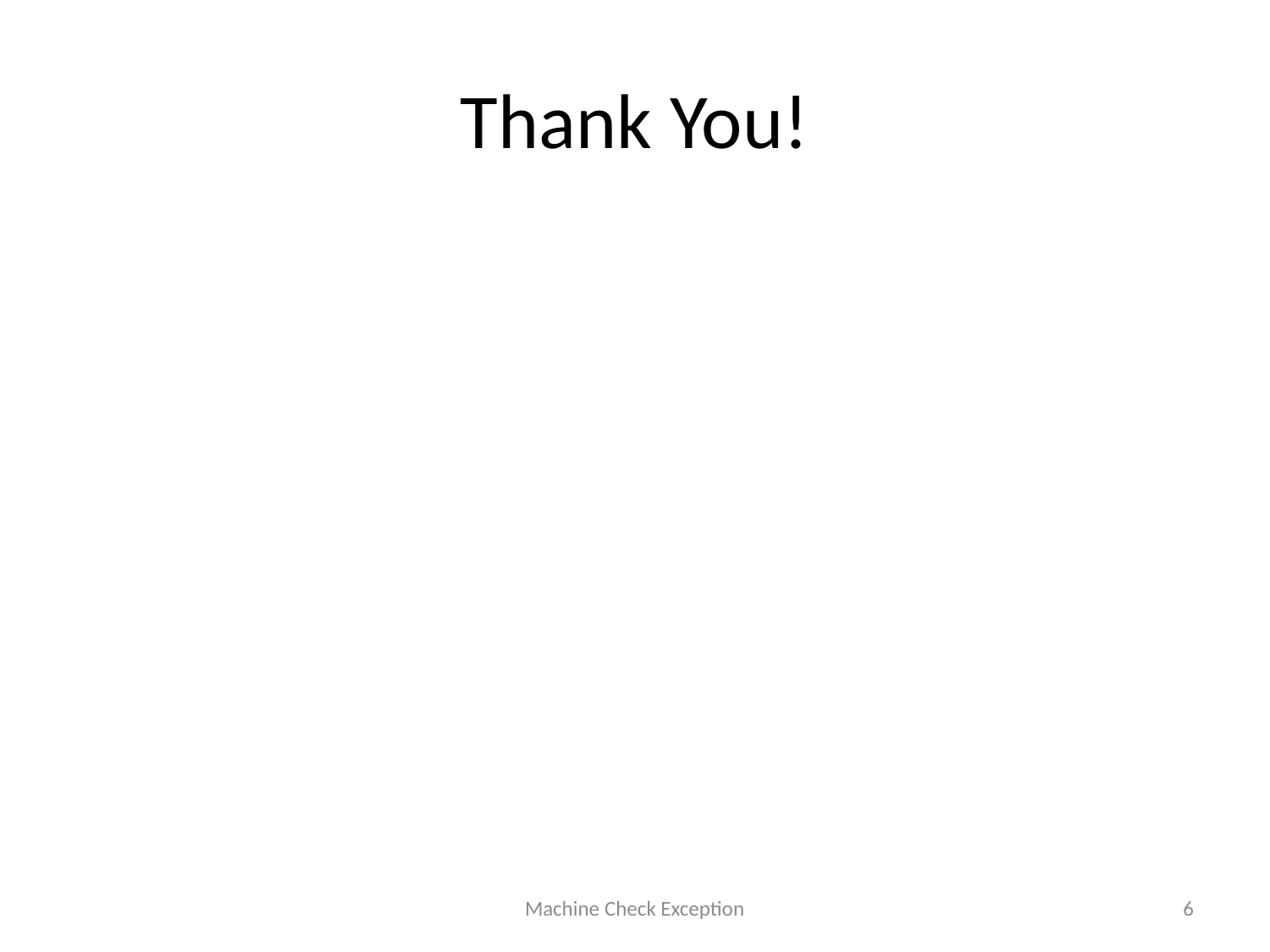

# Thank You!

Machine Check Exception
6